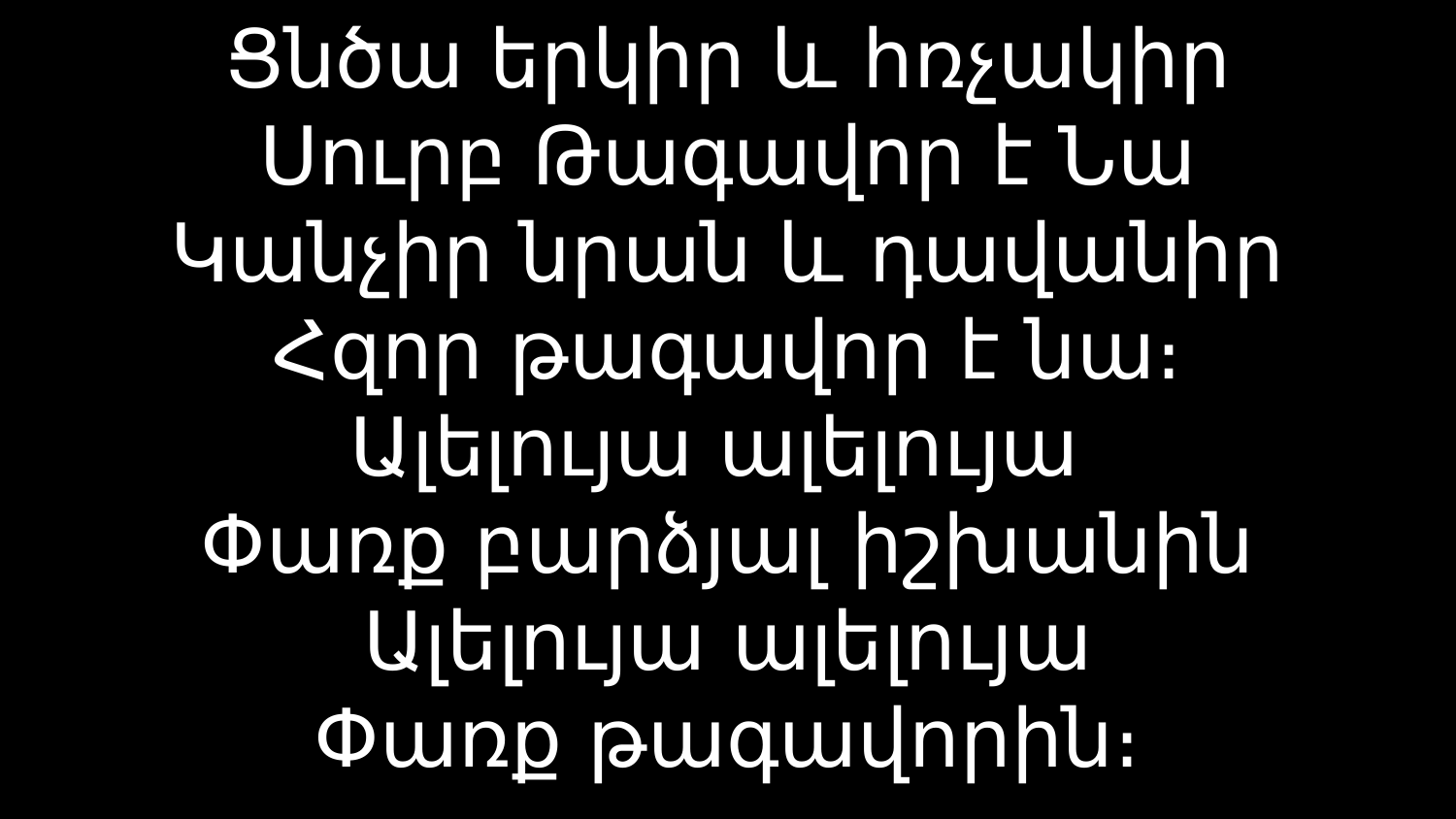

# Ցնծա երկիր և հռչակիր Սուրբ Թագավոր է Նա Կանչիր նրան և դավանիր Հզոր թագավոր է նա։ Ալելույա ալելույա Փառք բարձյալ իշխանին Ալելույա ալելույա Փառք թագավորին։